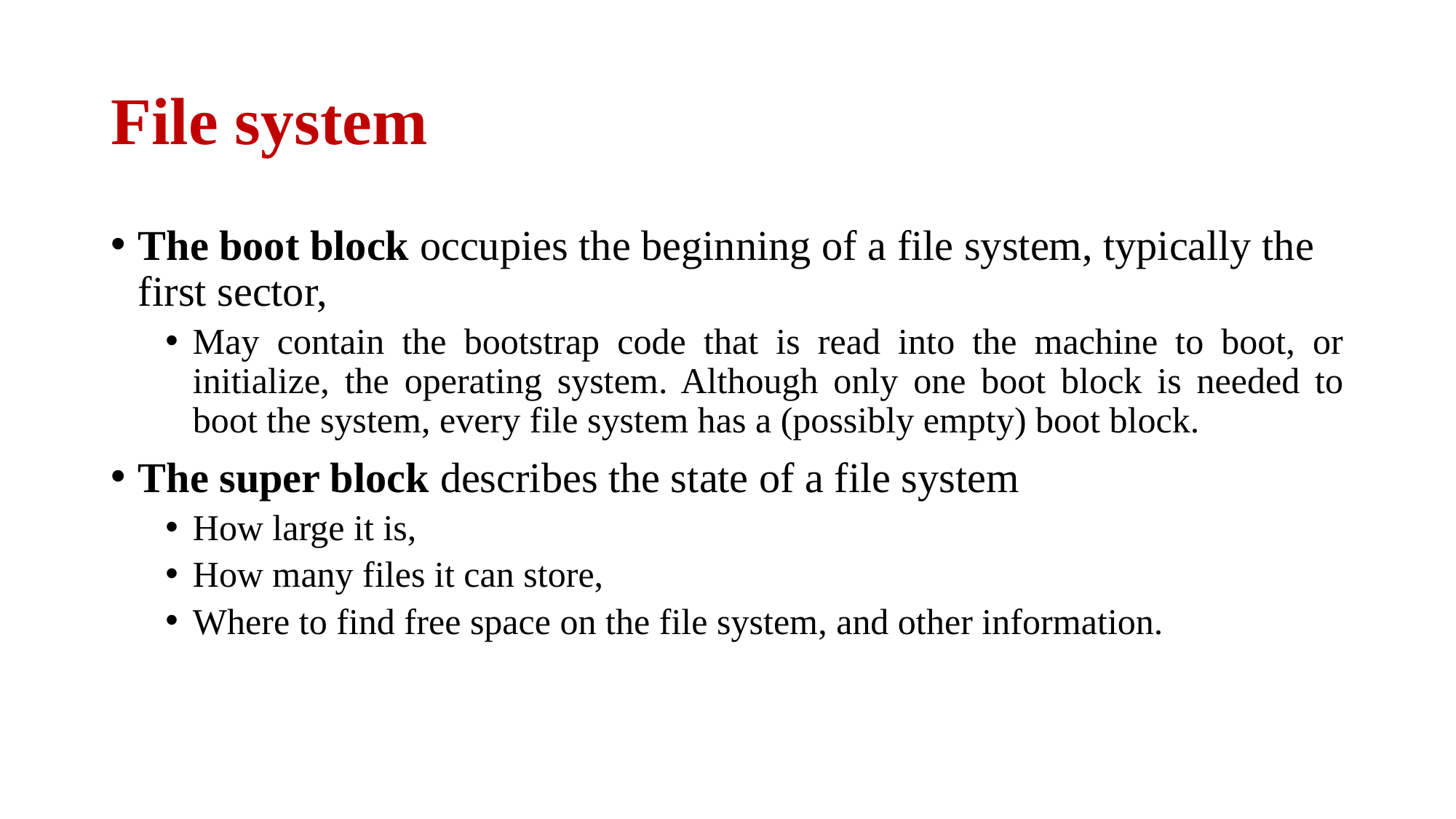

# File system
The boot block occupies the beginning of a file system, typically the first sector,
May contain the bootstrap code that is read into the machine to boot, or initialize, the operating system. Although only one boot block is needed to boot the system, every file system has a (possibly empty) boot block.
The super block describes the state of a file system
How large it is,
How many files it can store,
Where to find free space on the file system, and other information.